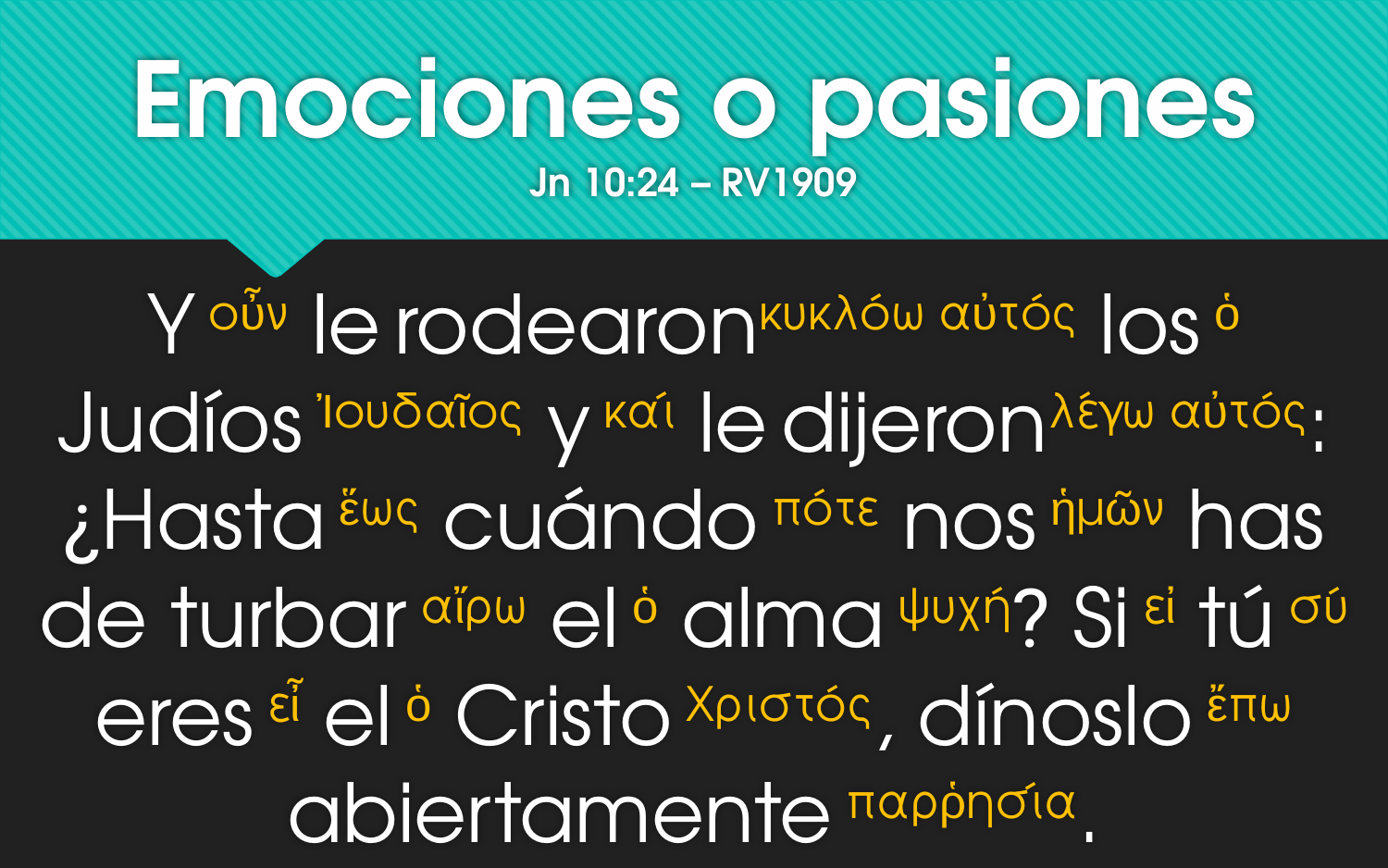

# Emociones o pasiones Jn 10:24 – RV1909
Y οὖν le rodearonκυκλόω αὐτός los ὁ Judíos Ἰουδαῖος y καί le dijeronλέγω αὐτός: ¿Hasta ἕως cuándo πότε nos ἡμῶν has de turbar αἴρω el ὁ alma ψυχή? Si εἰ tú σύ eres εἶ el ὁ Cristo Χριστός, dínoslo ἔπω abiertamente παρῥησία.